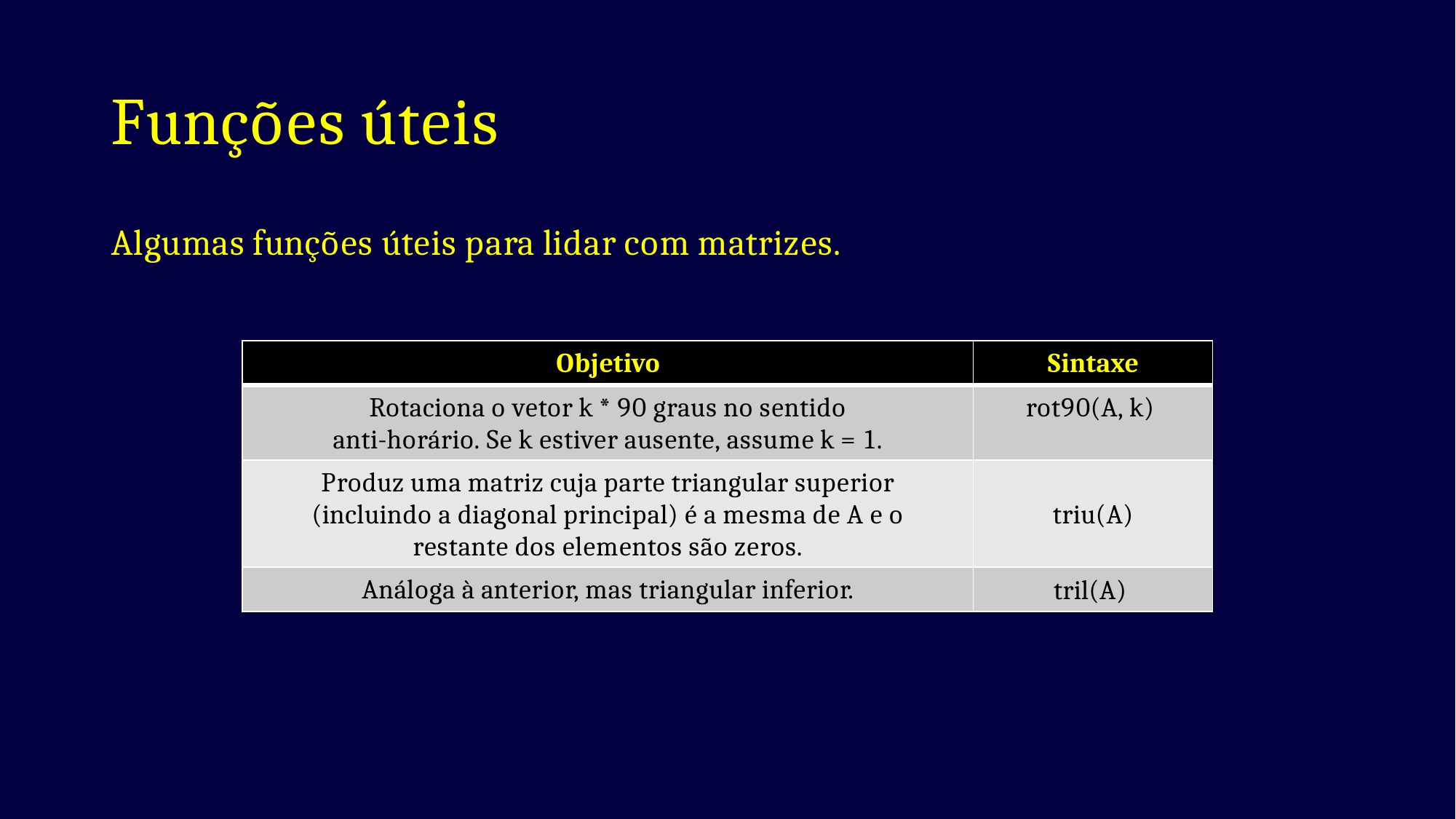

# Funções úteis
Algumas funções úteis para lidar com matrizes.
| Objetivo | Sintaxe |
| --- | --- |
| Rotaciona o vetor k \* 90 graus no sentido anti-horário. Se k estiver ausente, assume k = 1. | rot90(A, k) |
| Produz uma matriz cuja parte triangular superior (incluindo a diagonal principal) é a mesma de A e o restante dos elementos são zeros. | triu(A) |
| Análoga à anterior, mas triangular inferior. | tril(A) |